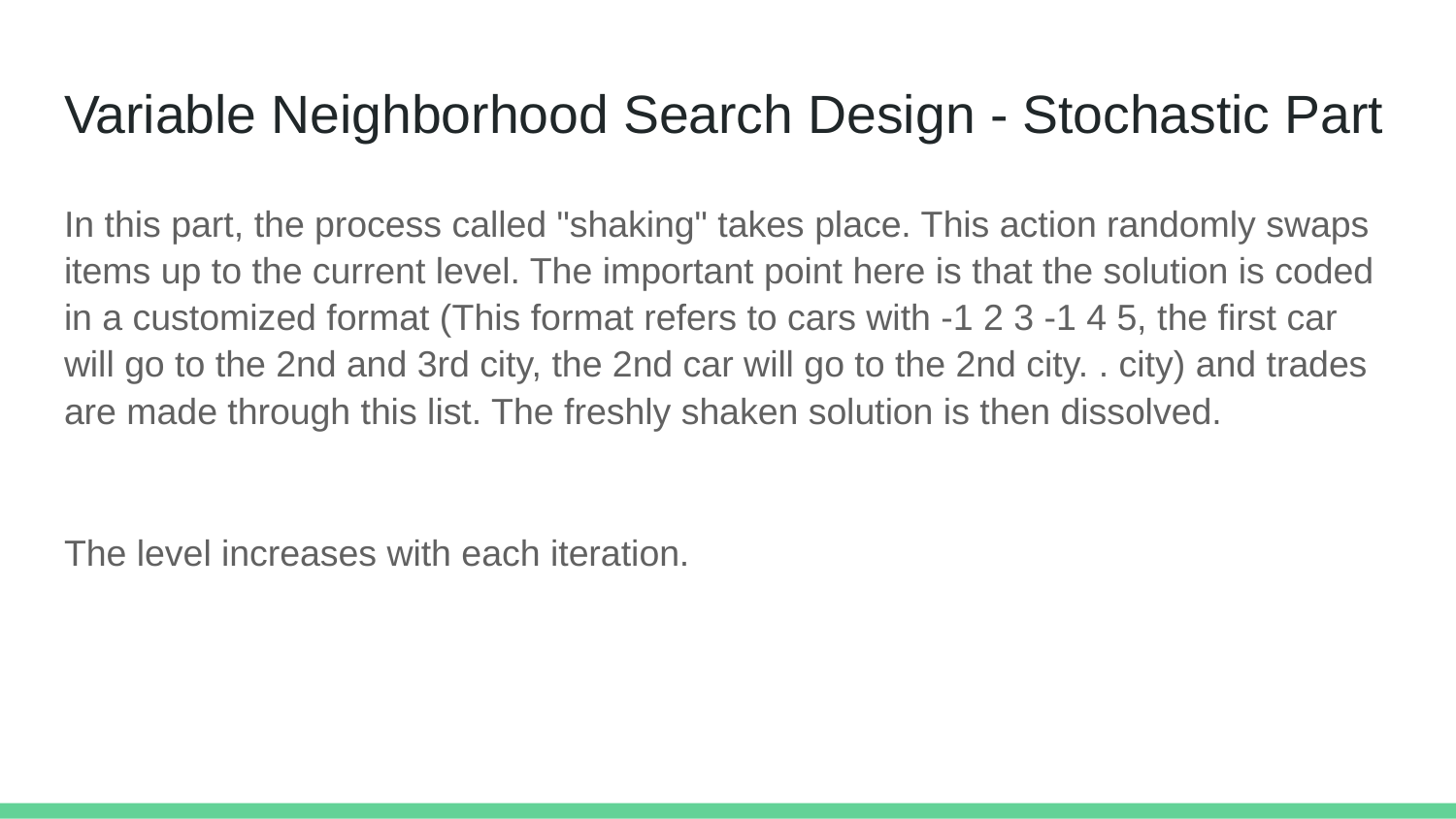

# Variable Neighborhood Search Design - Stochastic Part
In this part, the process called "shaking" takes place. This action randomly swaps items up to the current level. The important point here is that the solution is coded in a customized format (This format refers to cars with -1 2 3 -1 4 5, the first car will go to the 2nd and 3rd city, the 2nd car will go to the 2nd city. . city) and trades are made through this list. The freshly shaken solution is then dissolved.

The level increases with each iteration.